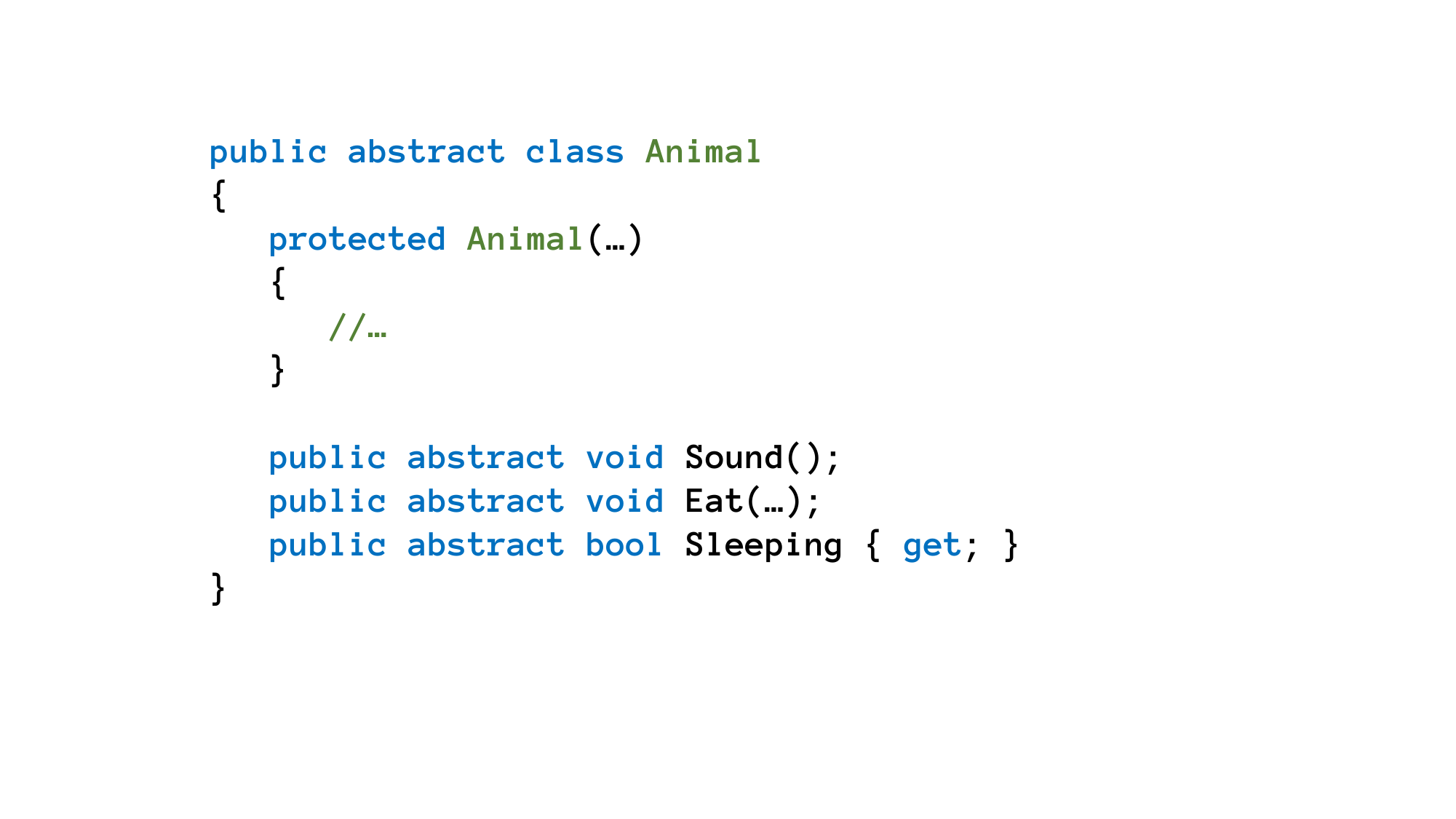

public abstract class Animal
{
   protected Animal(…)
   {
      //…
   }

   public abstract void Sound();
   public abstract void Eat(…);
   public abstract bool Sleeping { get; }
}